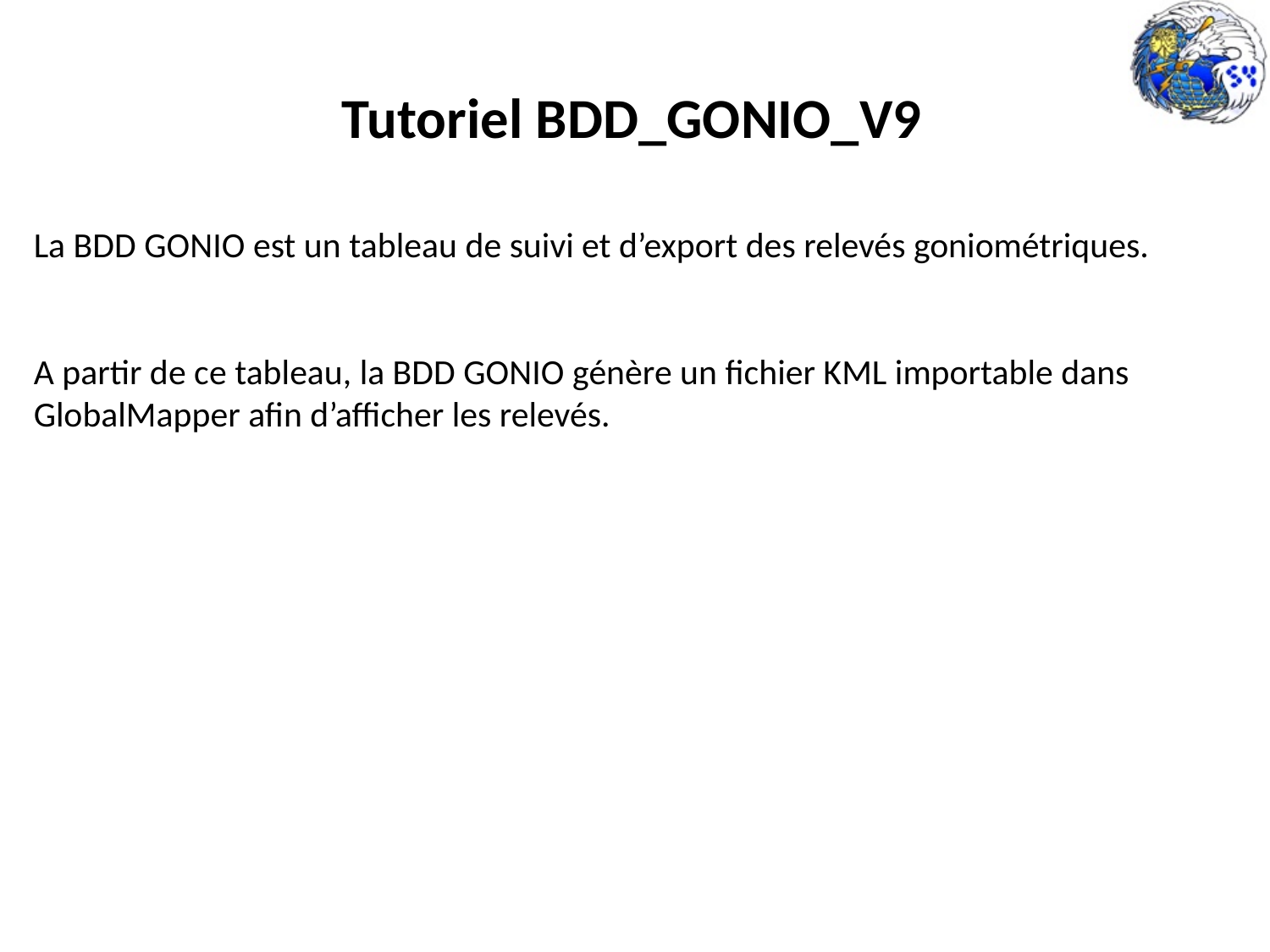

Tutoriel BDD_GONIO_V9
La BDD GONIO est un tableau de suivi et d’export des relevés goniométriques.

A partir de ce tableau, la BDD GONIO génère un fichier KML importable dans GlobalMapper afin d’afficher les relevés.